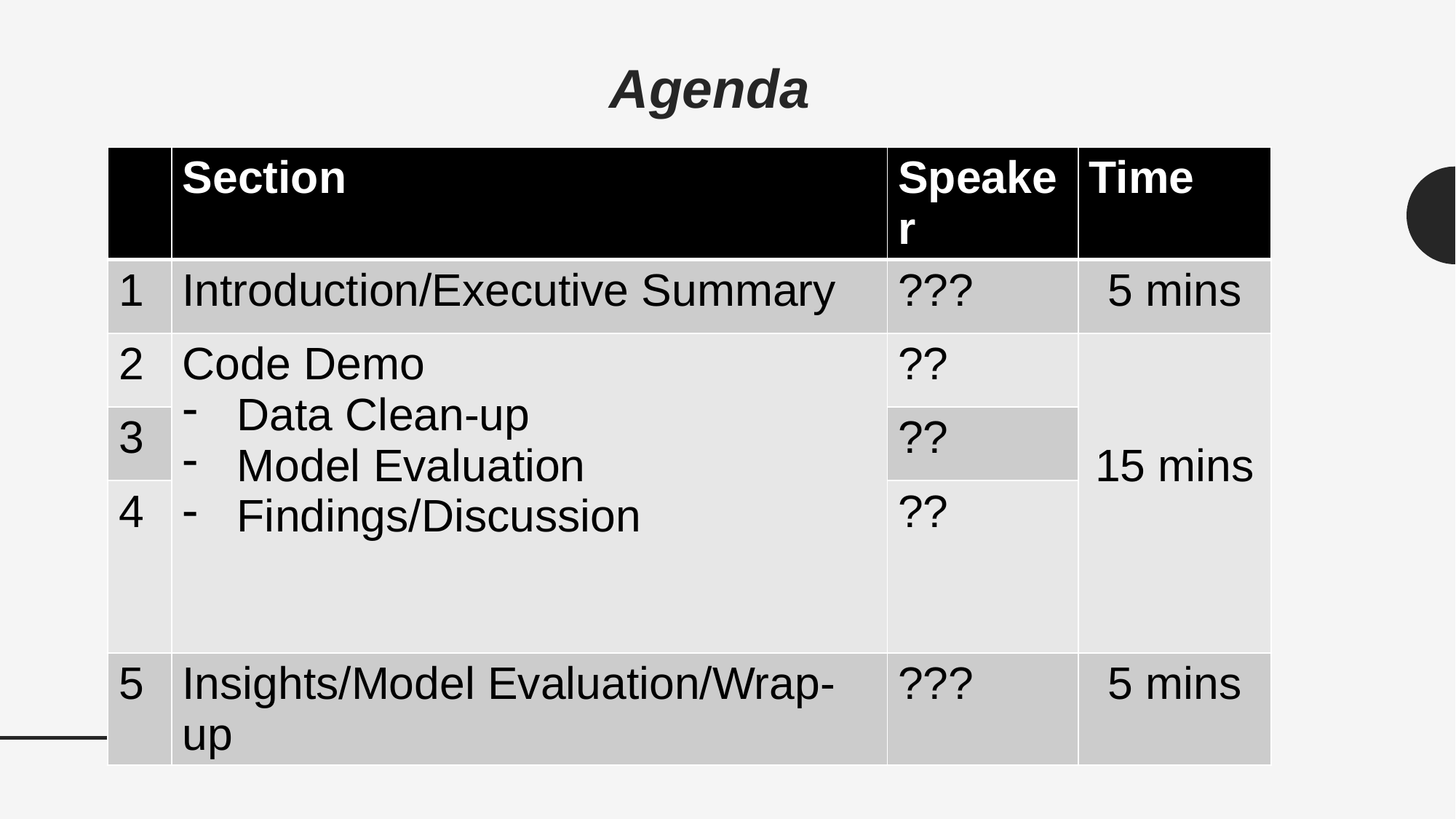

Agenda
|  | Section | Speaker | Time |
| --- | --- | --- | --- |
| 1 | Introduction/Executive Summary | ??? | 5 mins |
| 2 | Code Demo Data Clean-up Model Evaluation Findings/Discussion | ?? | 15 mins |
| 3 |  | ?? |  |
| 4 |  | ?? |  |
| 5 | Insights/Model Evaluation/Wrap-up | ??? | 5 mins |